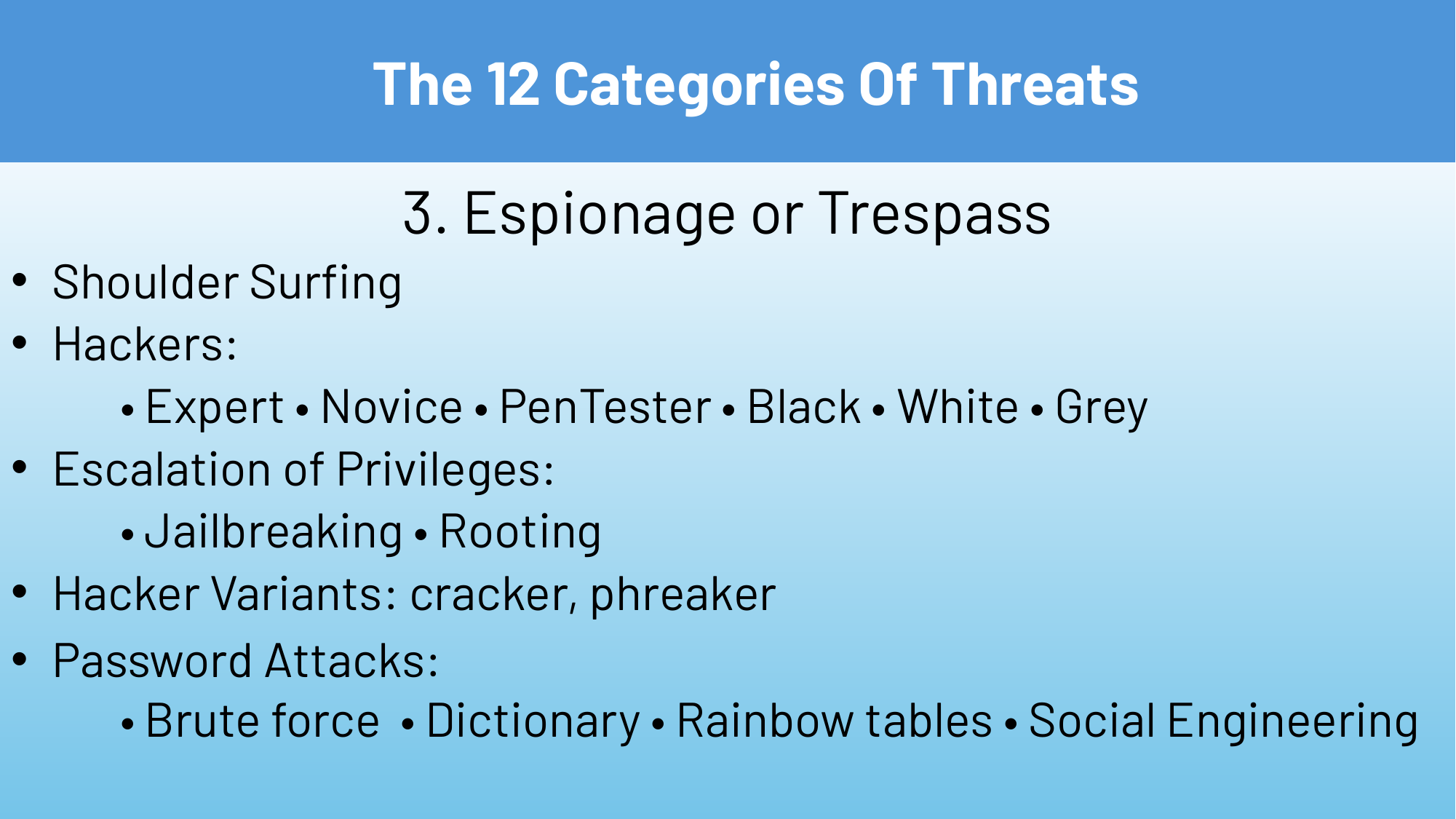

The 12 Categories Of Threats
3. Espionage or Trespass
Shoulder Surfing
Hackers:
	• Expert • Novice • PenTester • Black • White • Grey
Escalation of Privileges:
• Jailbreaking • Rooting
Hacker Variants: cracker, phreaker
Password Attacks:
• Brute force  • Dictionary • Rainbow tables • Social Engineering